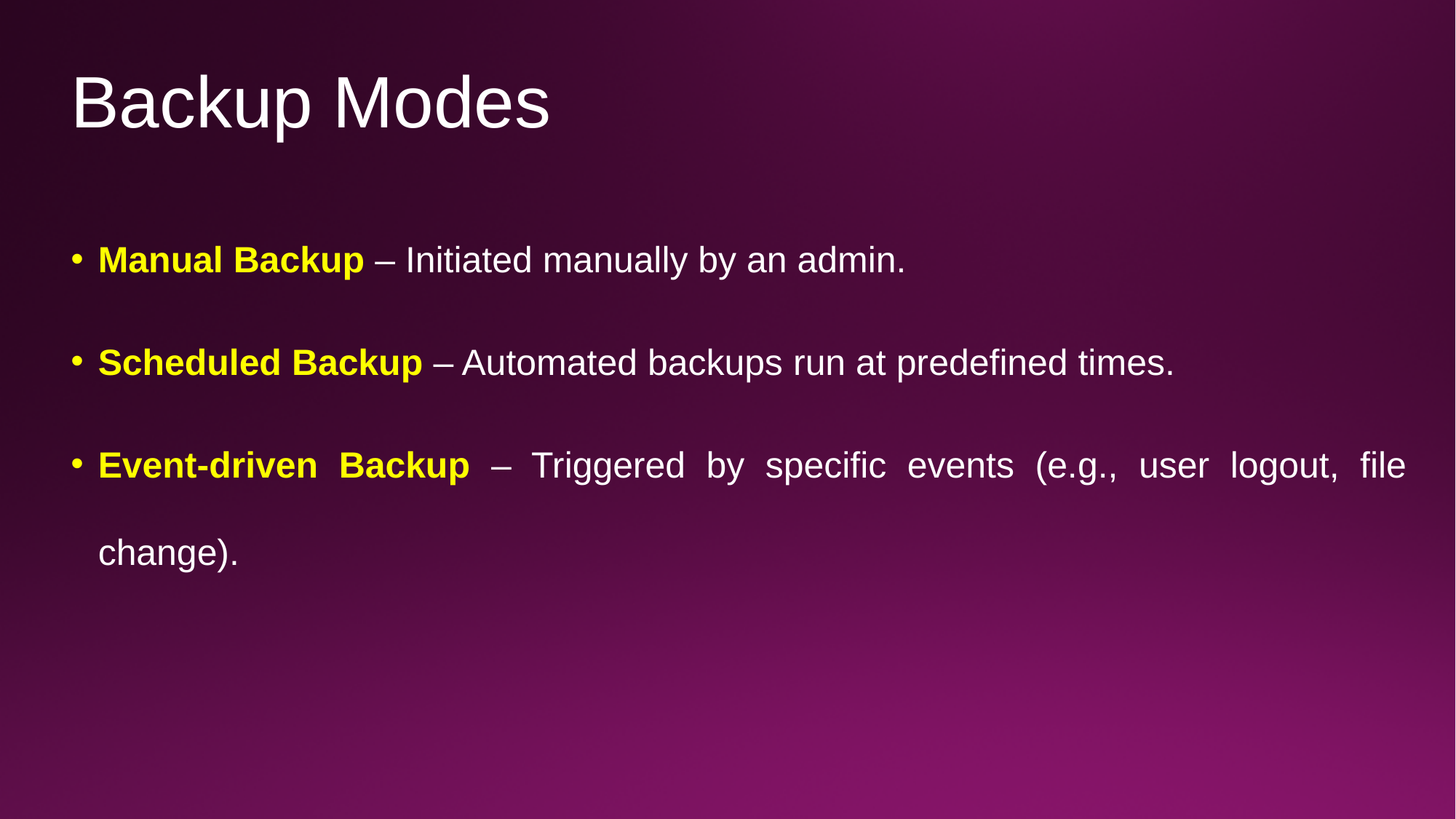

# Backup Modes
Manual Backup – Initiated manually by an admin.
Scheduled Backup – Automated backups run at predefined times.
Event-driven Backup – Triggered by specific events (e.g., user logout, file change).